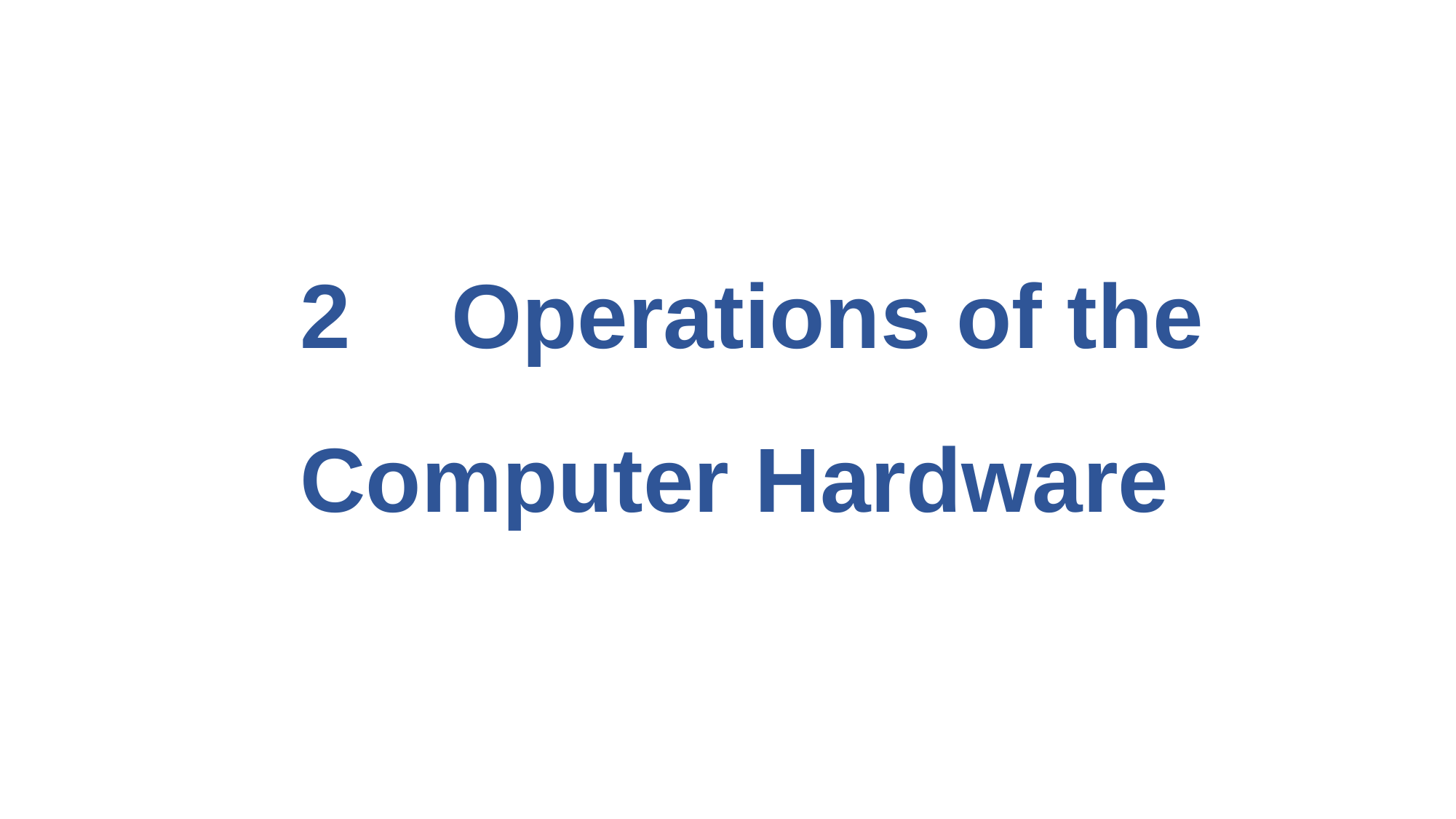

# 2    Operations of the Computer Hardware